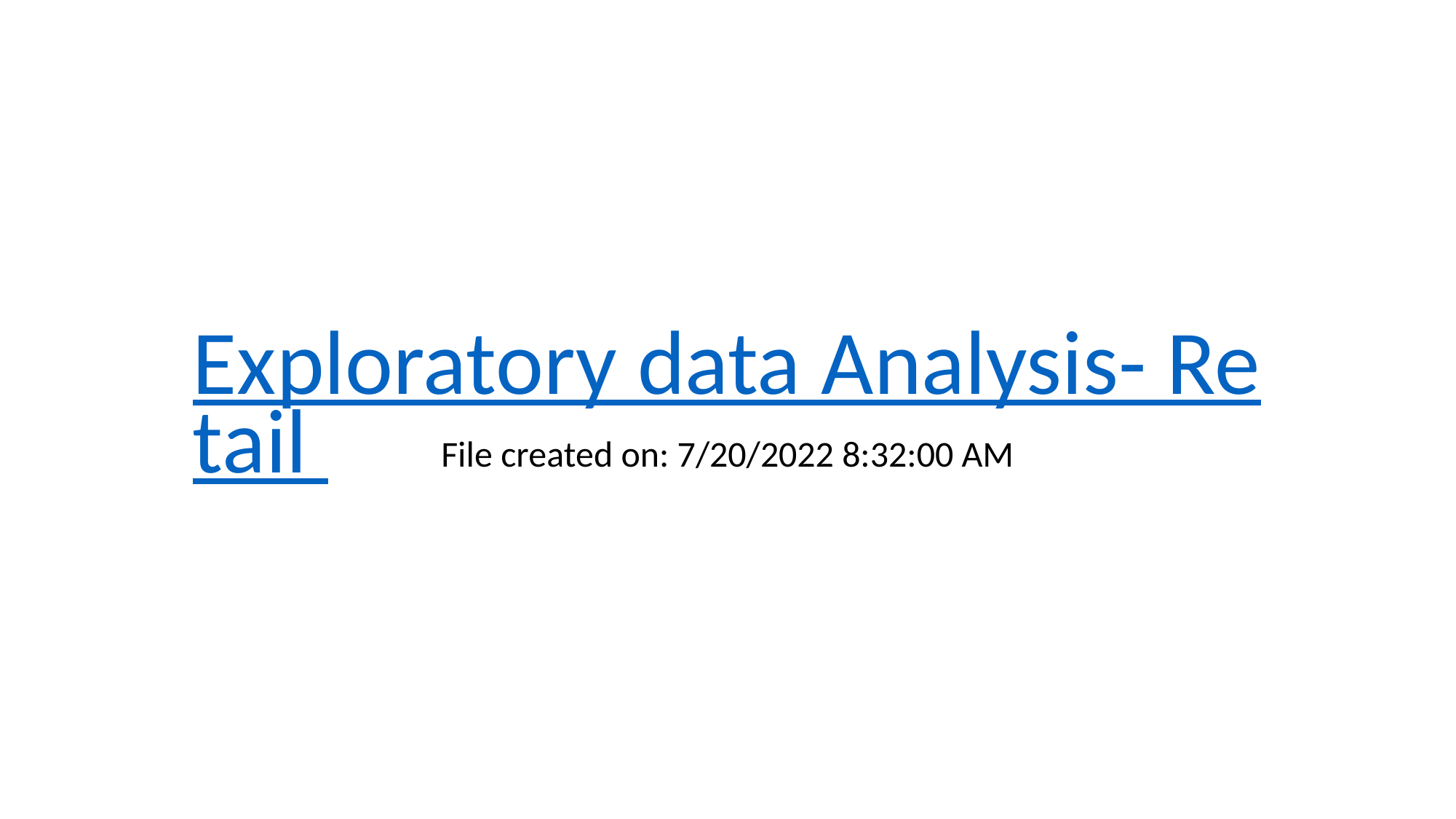

# Exploratory data Analysis- Retail
File created on: 7/20/2022 8:32:00 AM